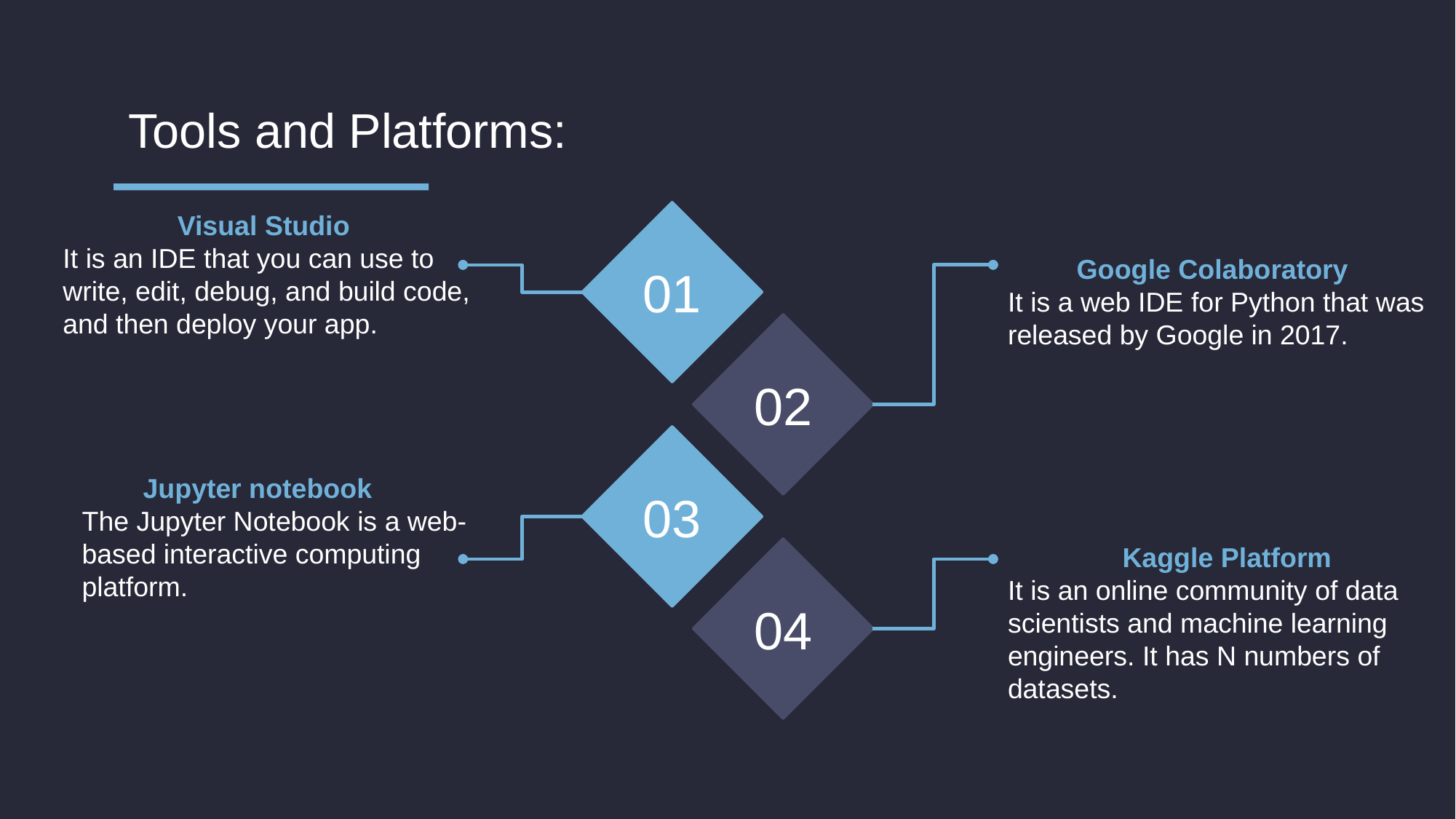

# Tools and Platforms:
               Visual Studio
It is an IDE that you can use to write, edit, debug, and build code, and then deploy your app.
01
02
03
04
         Google Colaboratory
It is a web IDE for Python that was released by Google in 2017.
        Jupyter notebook
The Jupyter Notebook is a web-based interactive computing platform.
               Kaggle Platform
It is an online community of data scientists and machine learning engineers. It has N numbers of datasets.